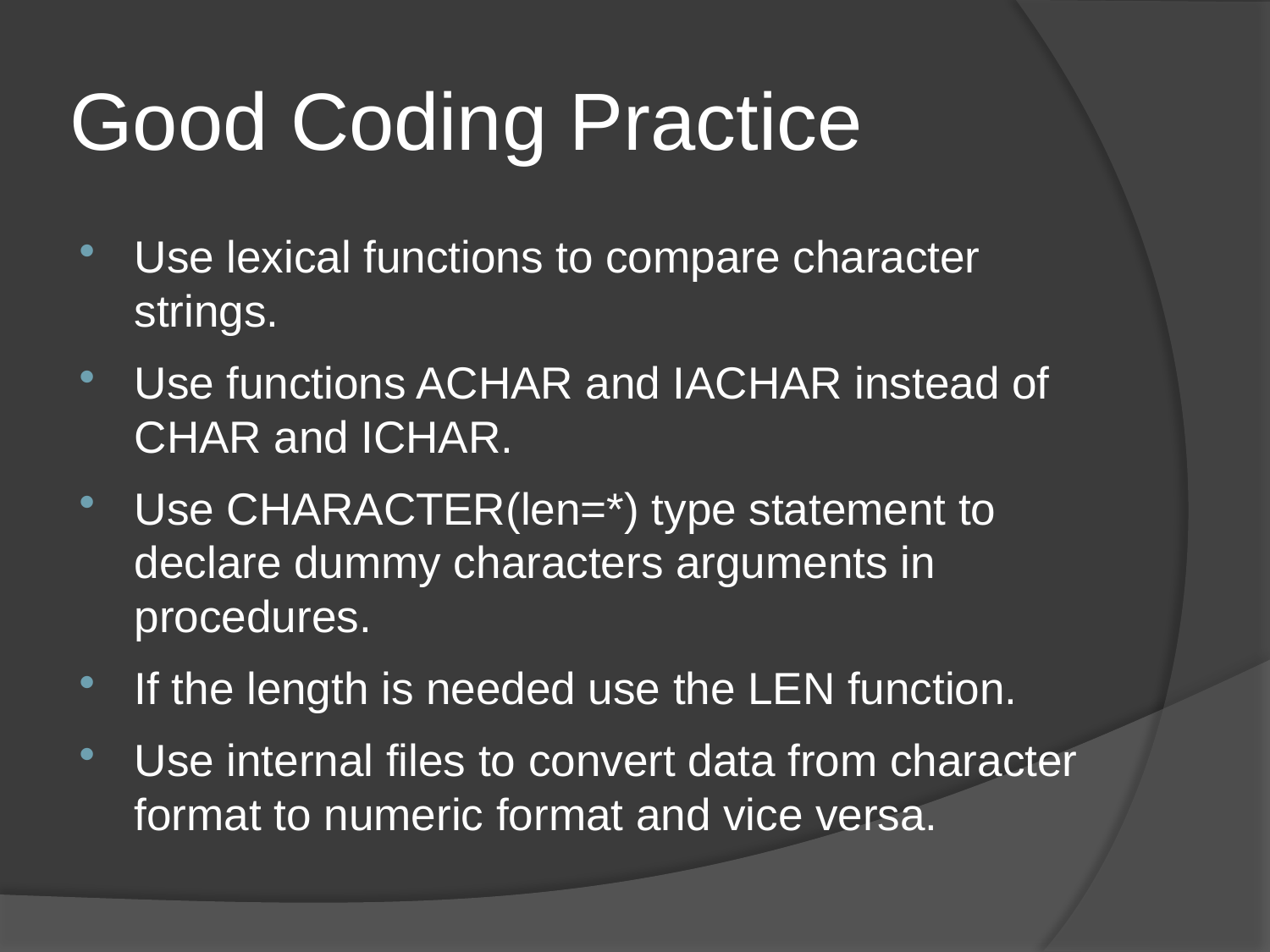

# Good Coding Practice
Use lexical functions to compare character strings.
Use functions ACHAR and IACHAR instead of CHAR and ICHAR.
Use CHARACTER(len=*) type statement to declare dummy characters arguments in procedures.
If the length is needed use the LEN function.
Use internal files to convert data from character format to numeric format and vice versa.